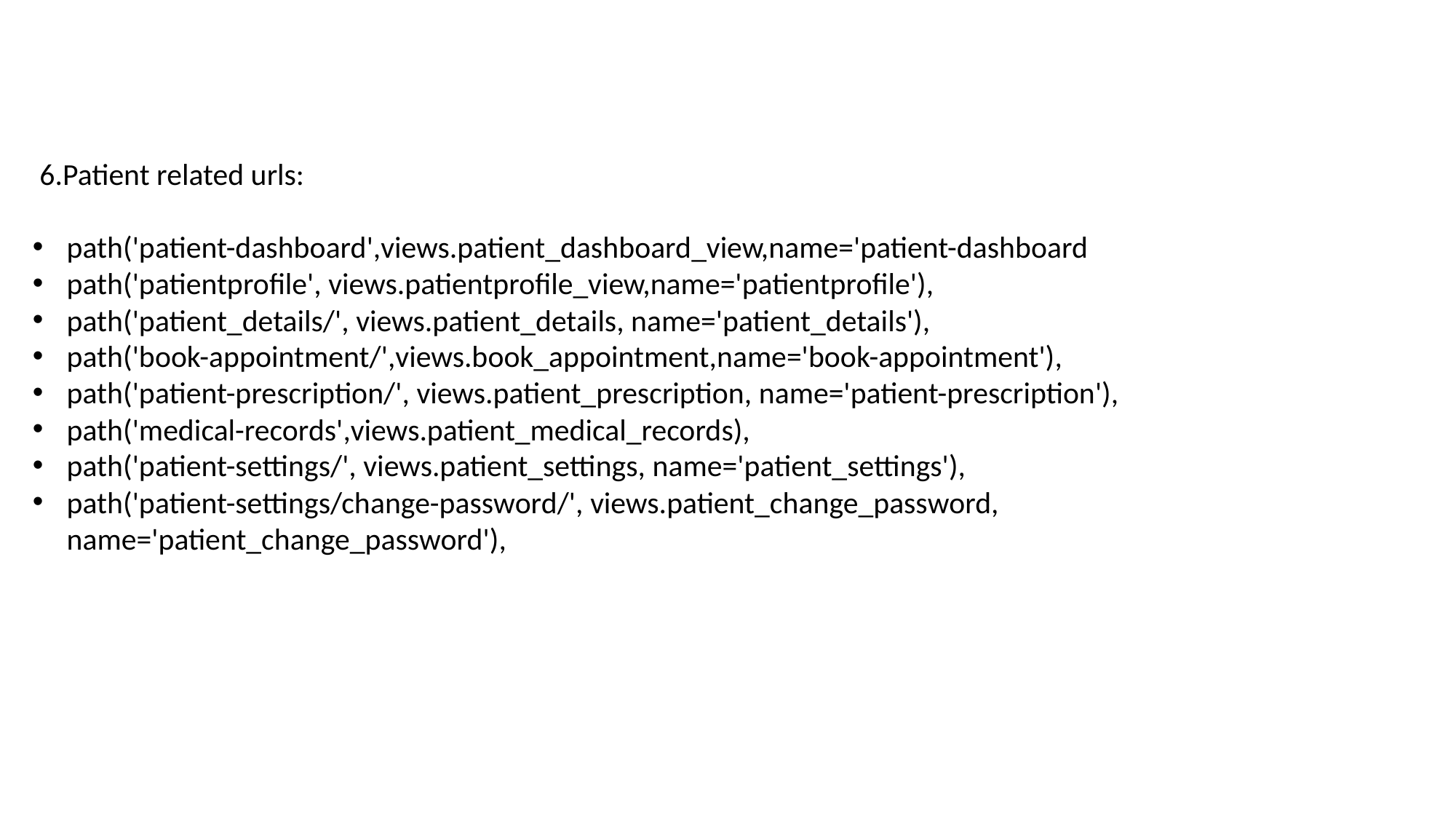

6.Patient related urls:

path('patient-dashboard',views.patient_dashboard_view,name='patient-dashboard
path('patientprofile', views.patientprofile_view,name='patientprofile'),
path('patient_details/', views.patient_details, name='patient_details'),
path('book-appointment/',views.book_appointment,name='book-appointment'),
path('patient-prescription/', views.patient_prescription, name='patient-prescription'),
path('medical-records',views.patient_medical_records),
path('patient-settings/', views.patient_settings, name='patient_settings'),
path('patient-settings/change-password/', views.patient_change_password, name='patient_change_password'),